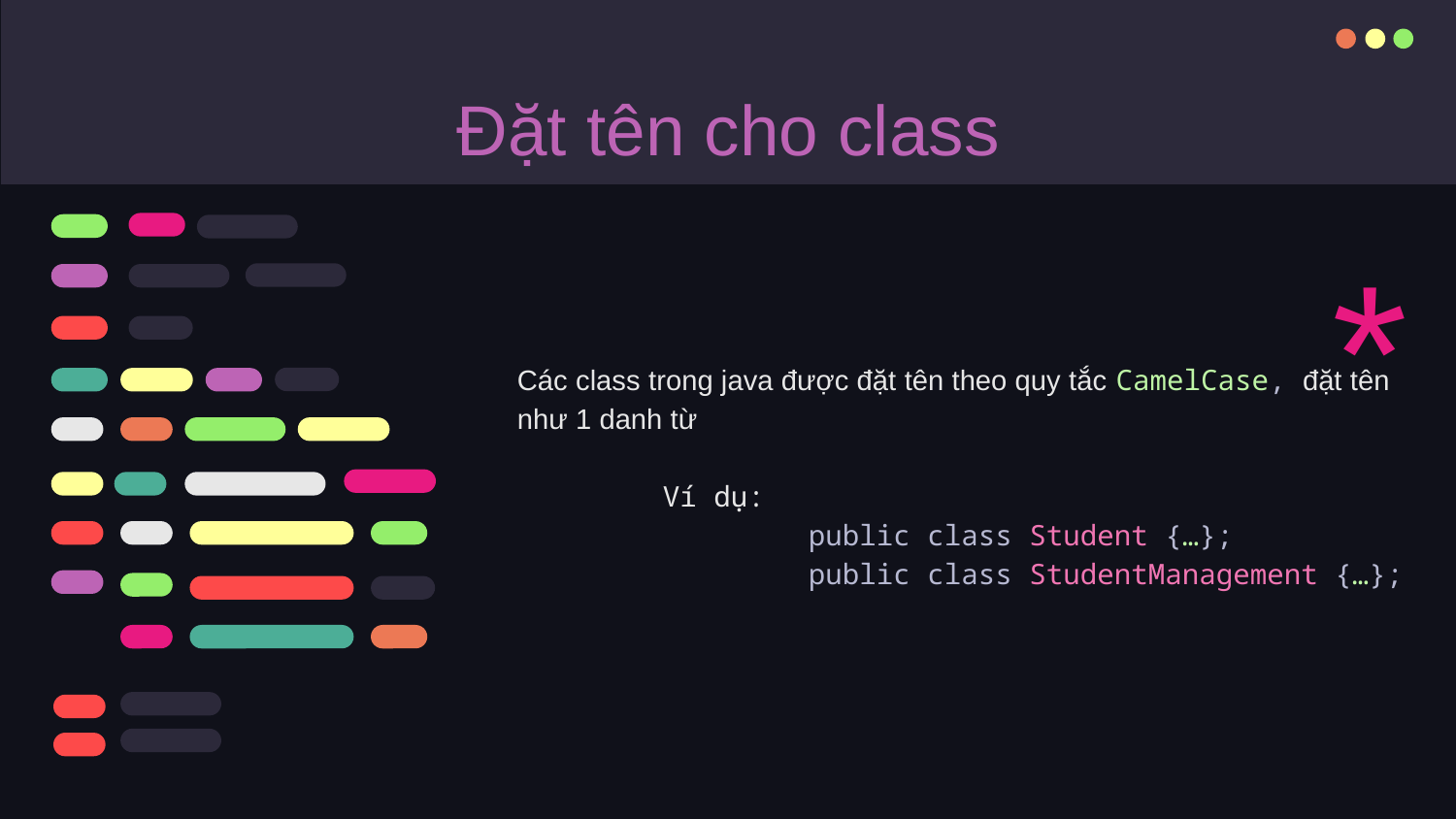

# Đặt tên cho class

*
Các class trong java được đặt tên theo quy tắc CamelCase, đặt tên như 1 danh từ

	Ví dụ:
		public class Student {…};
		public class StudentManagement {…};